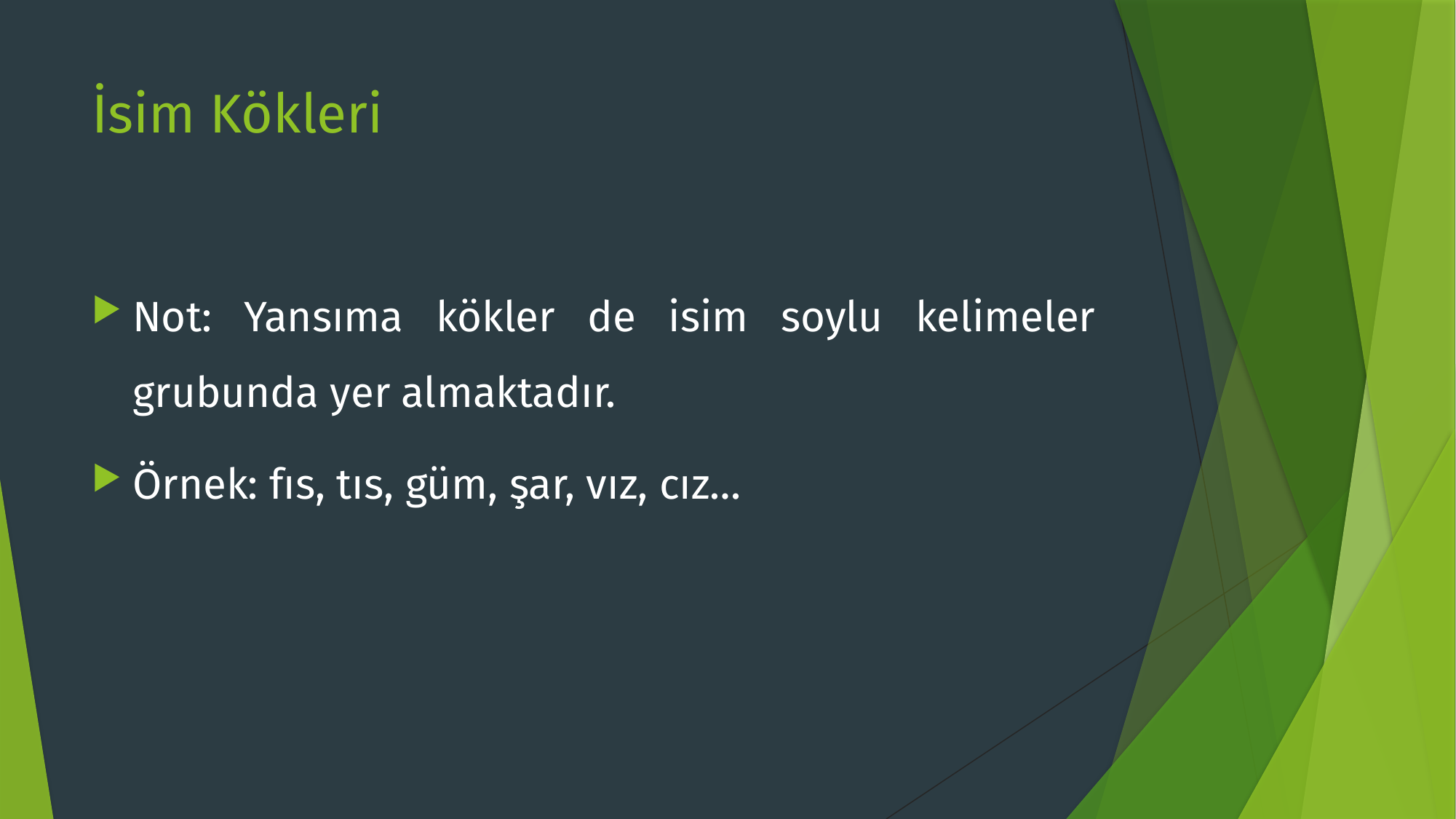

# İsim Kökleri
Not: Yansıma kökler de isim soylu kelimeler grubunda yer almaktadır.
Örnek: fıs, tıs, güm, şar, vız, cız…